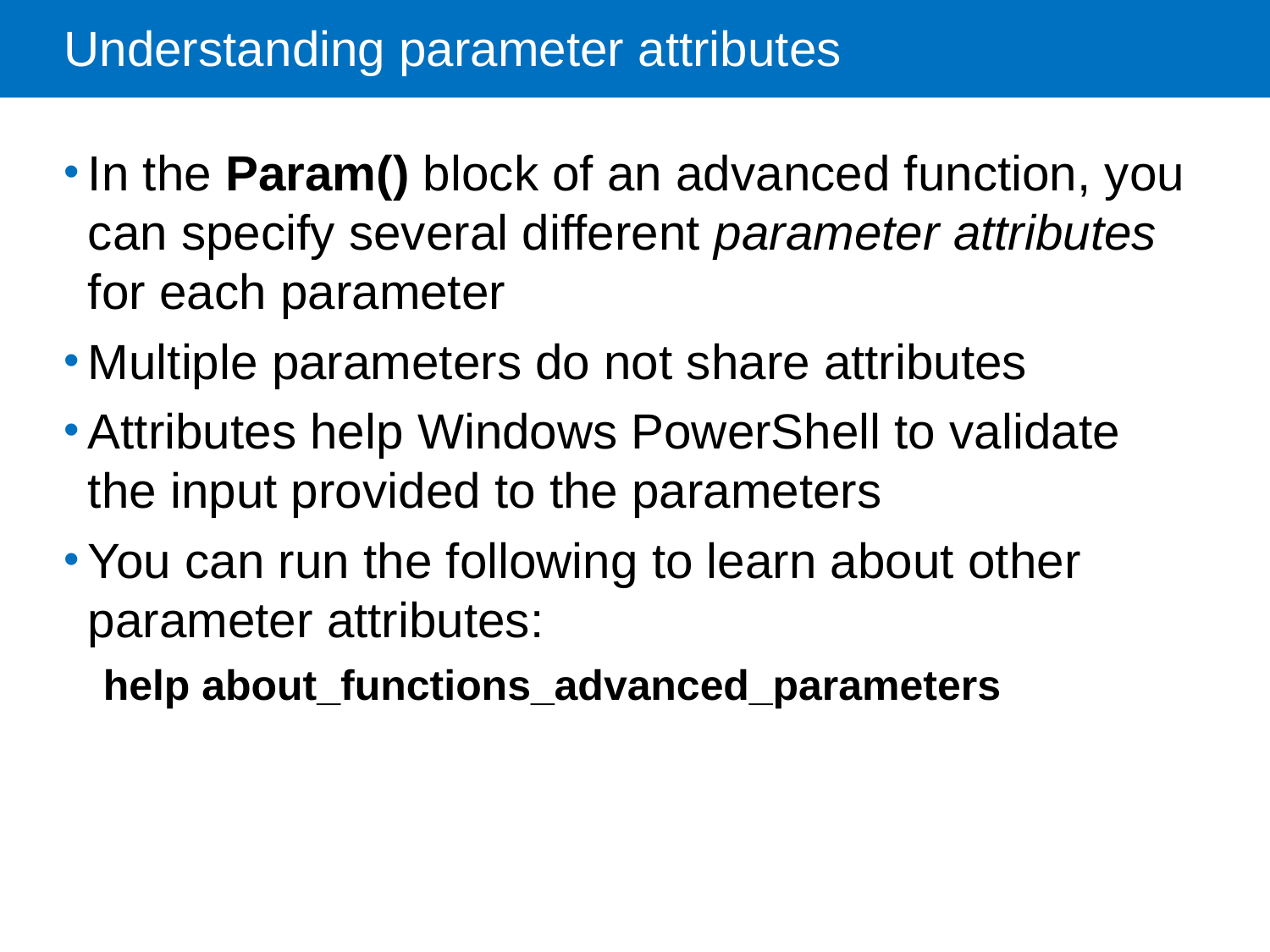

# Understanding parameter attributes
In the Param() block of an advanced function, you can specify several different parameter attributes for each parameter
Multiple parameters do not share attributes
Attributes help Windows PowerShell to validate the input provided to the parameters
You can run the following to learn about other parameter attributes:
help about_functions_advanced_parameters